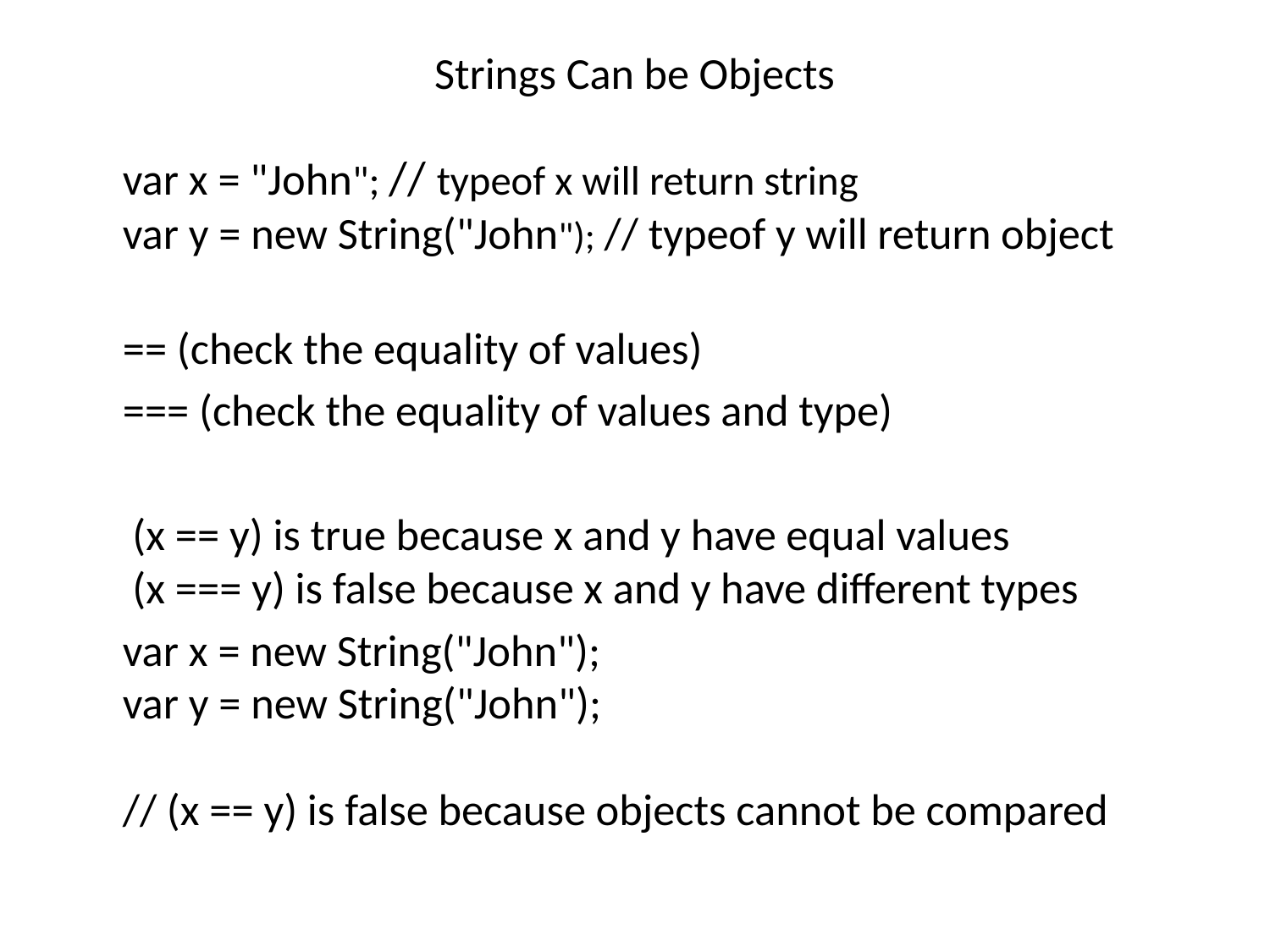

# Strings Can be Objects
	var x = "John"; // typeof x will return string
var y = new String("John"); // typeof y will return object
== (check the equality of values)
	=== (check the equality of values and type)
 (x == y) is true because x and y have equal values
 (x === y) is false because x and y have different types
	var x = new String("John");             
var y = new String("John");
// (x == y) is false because objects cannot be compared